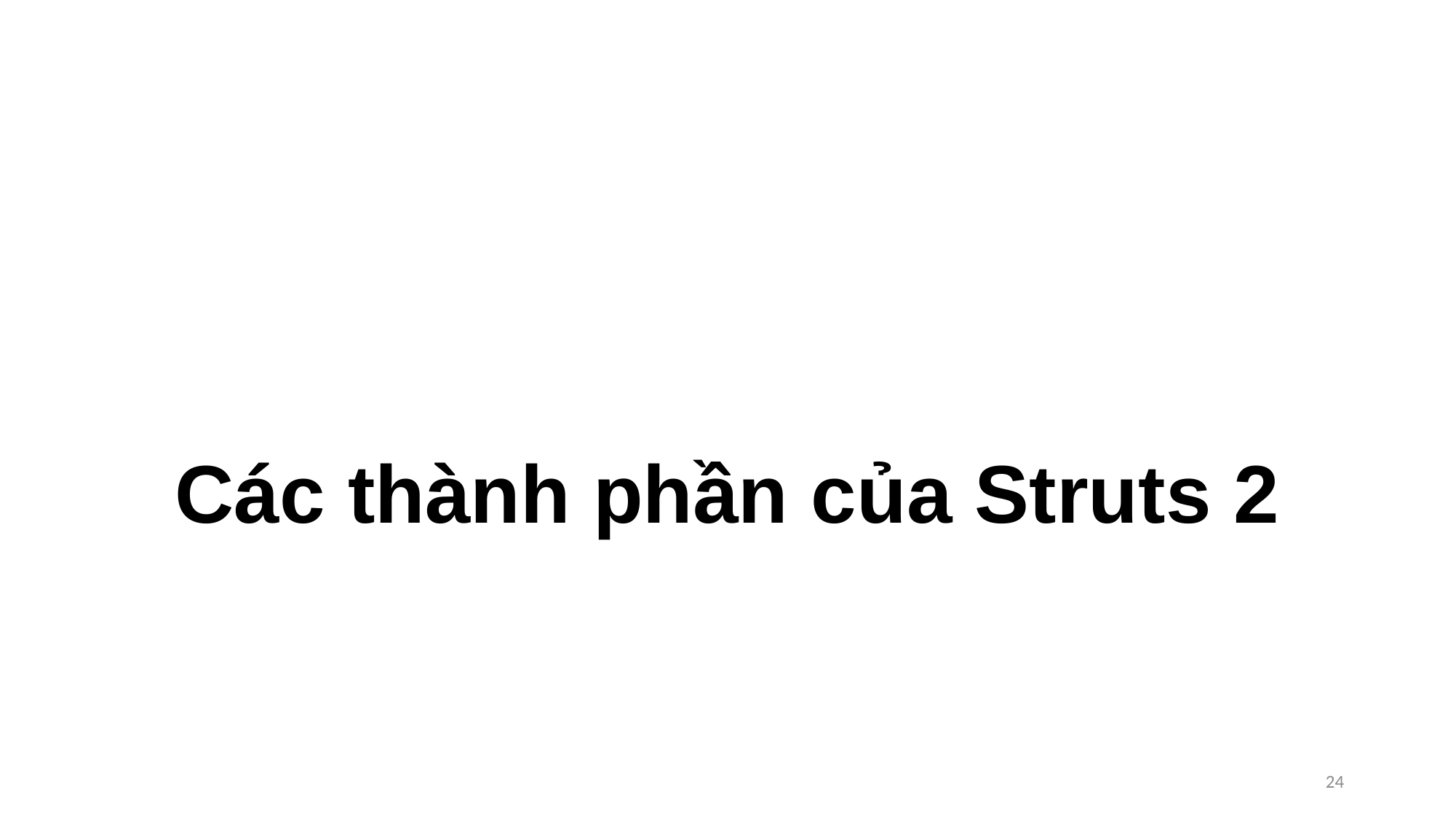

# Các thành phần của Struts 2

24